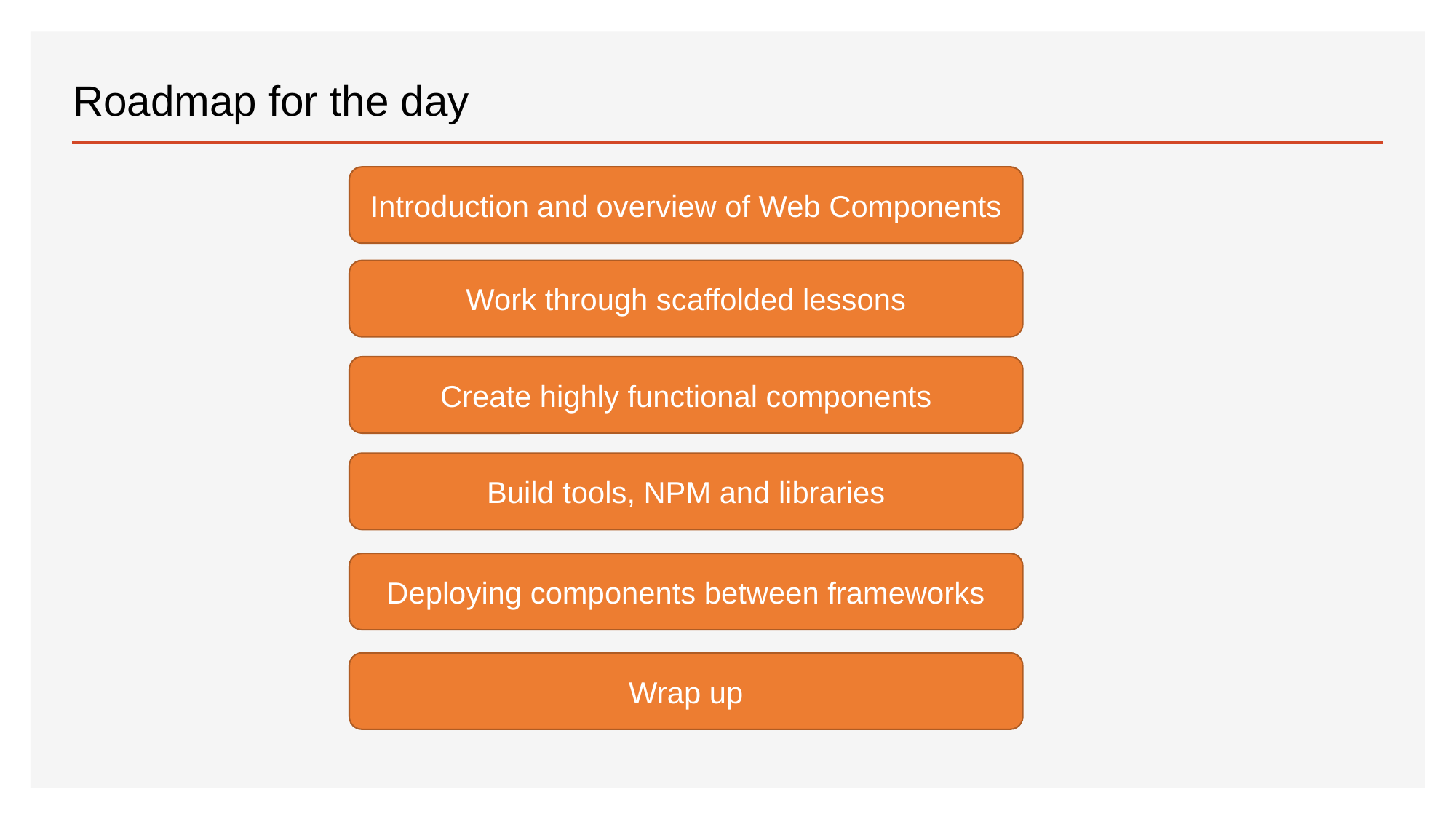

# Roadmap for the day
Introduction and overview of Web Components
Work through scaffolded lessons
Create highly functional components
Build tools, NPM and libraries
Deploying components between frameworks
Wrap up